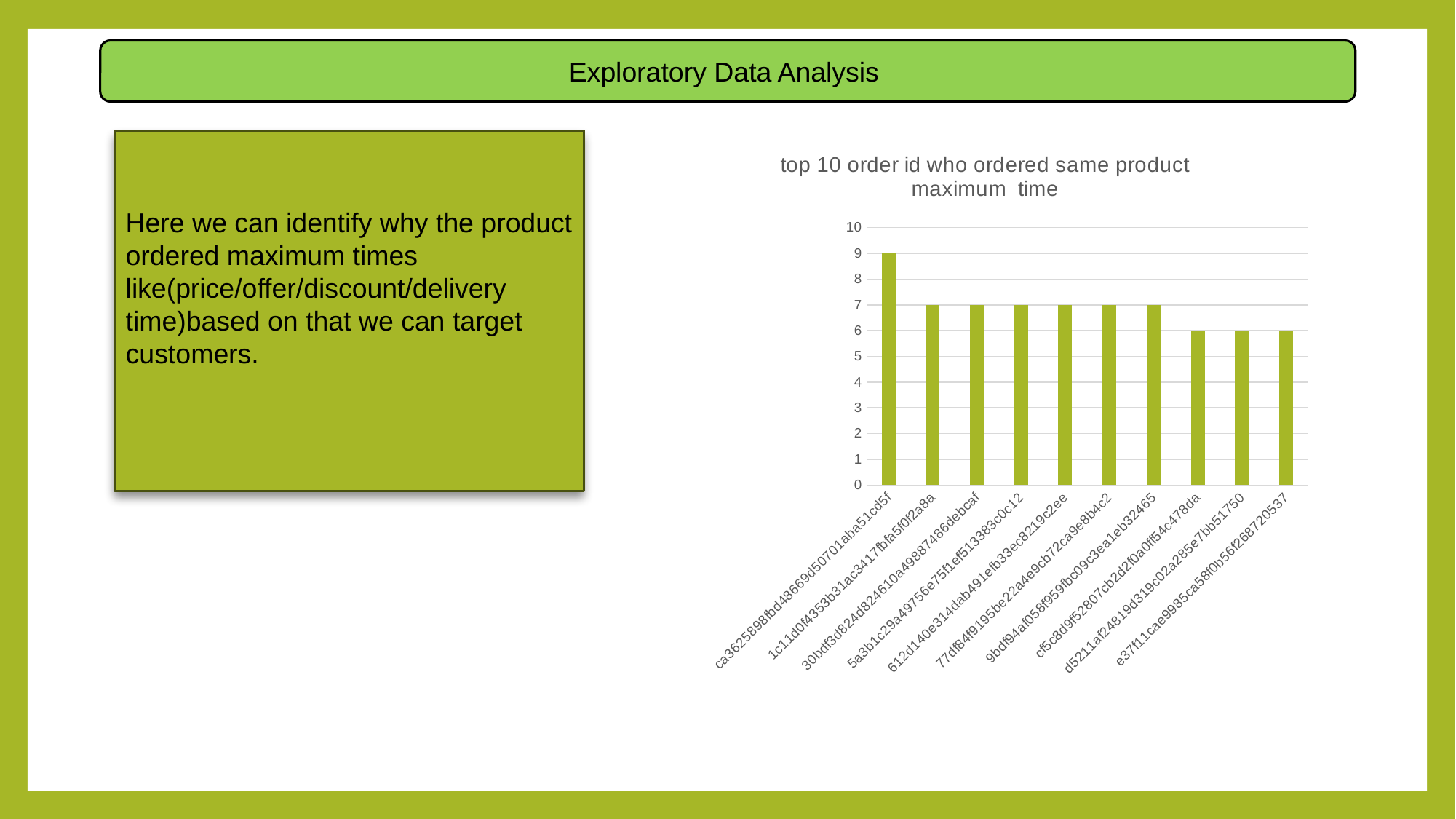

Exploratory Data Analysis
Here we can identify why the product ordered maximum times like(price/offer/discount/delivery time)based on that we can target customers.

### Chart: top 10 order id who ordered same product maximum  time

| Category |  |
|---|---|
| ca3625898fbd48669d50701aba51cd5f | 9.0 |
| 1c11d0f4353b31ac3417fbfa5f0f2a8a | 7.0 |
| 30bdf3d824d824610a49887486debcaf | 7.0 |
| 5a3b1c29a49756e75f1ef513383c0c12 | 7.0 |
| 612d140e314dab491efb33ec8219c2ee | 7.0 |
| 77df84f9195be22a4e9cb72ca9e8b4c2 | 7.0 |
| 9bdf94af058f959fbc09c3ea1eb32465 | 7.0 |
| cf5c8d9f52807cb2d2f0a0ff54c478da | 6.0 |
| d5211af24819d319c02a285e7bb51750 | 6.0 |
| e37f11cae9985ca58f0b56f268720537 | 6.0 |